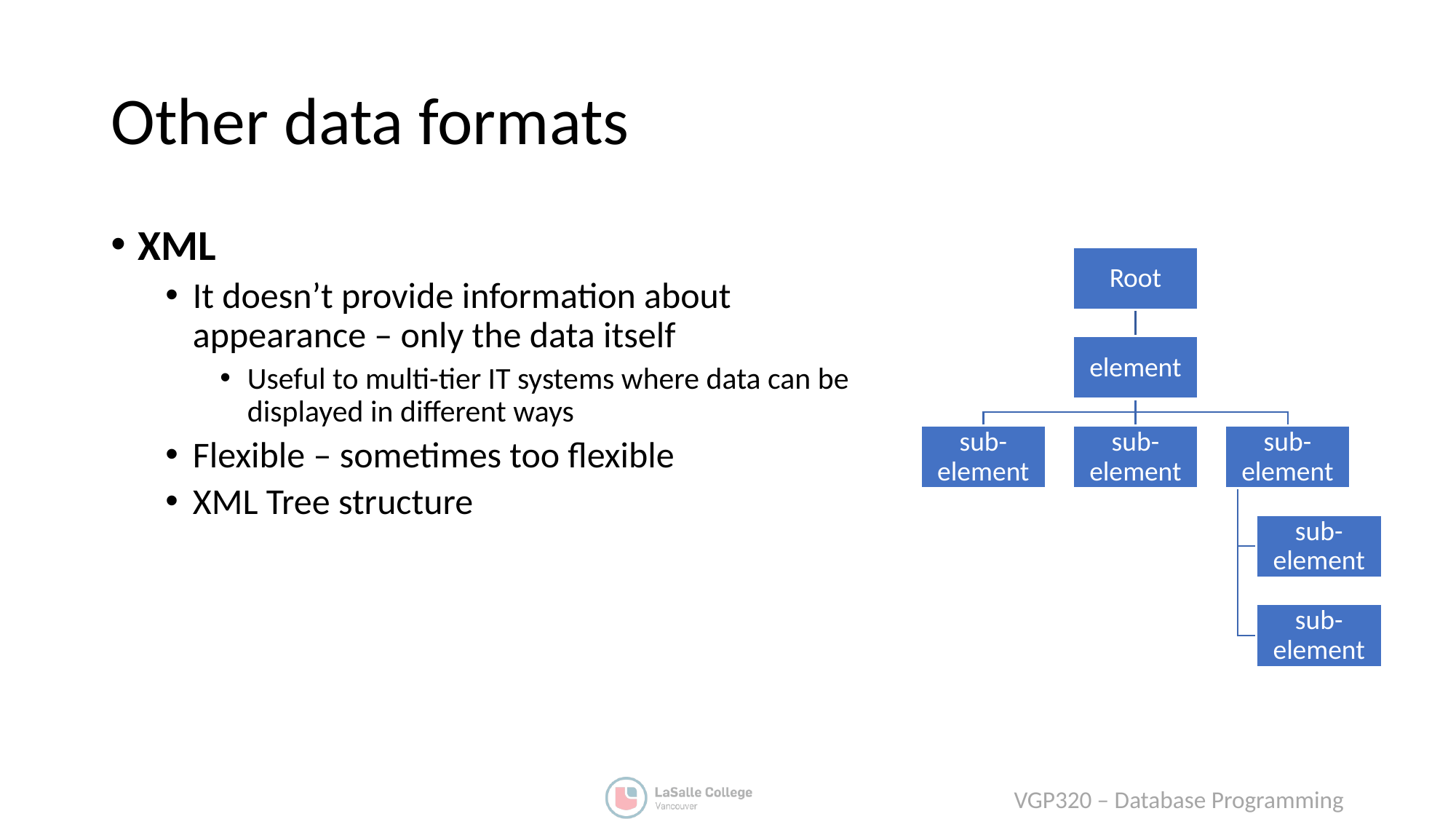

# Other data formats
XML
It doesn’t provide information about appearance – only the data itself
Useful to multi-tier IT systems where data can be displayed in different ways
Flexible – sometimes too flexible
XML Tree structure

Root
element
sub-element
sub-element
sub-element
sub-element
sub-element